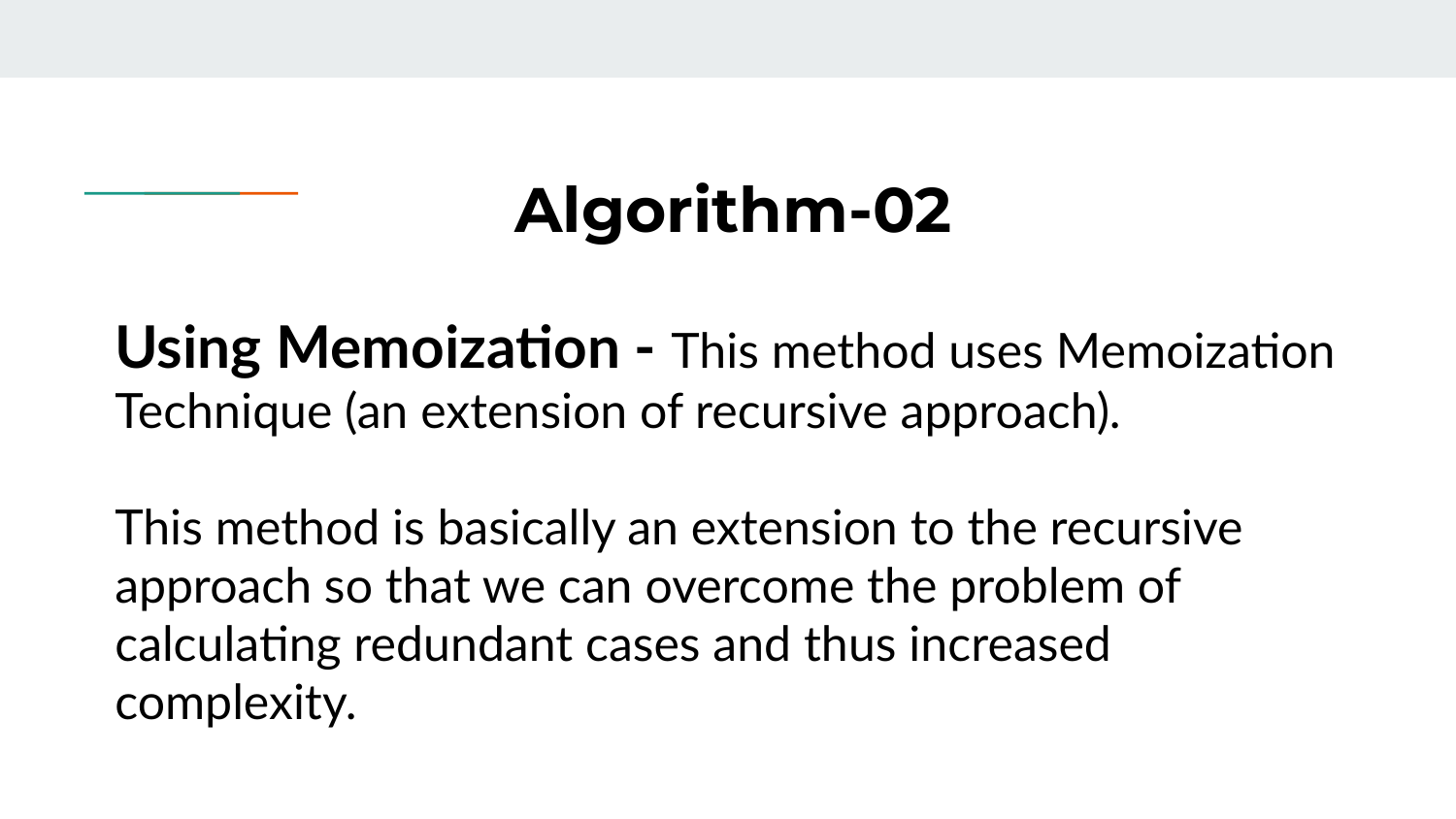

Algorithm-02
Using Memoization - This method uses Memoization Technique (an extension of recursive approach).

This method is basically an extension to the recursive approach so that we can overcome the problem of calculating redundant cases and thus increased complexity.